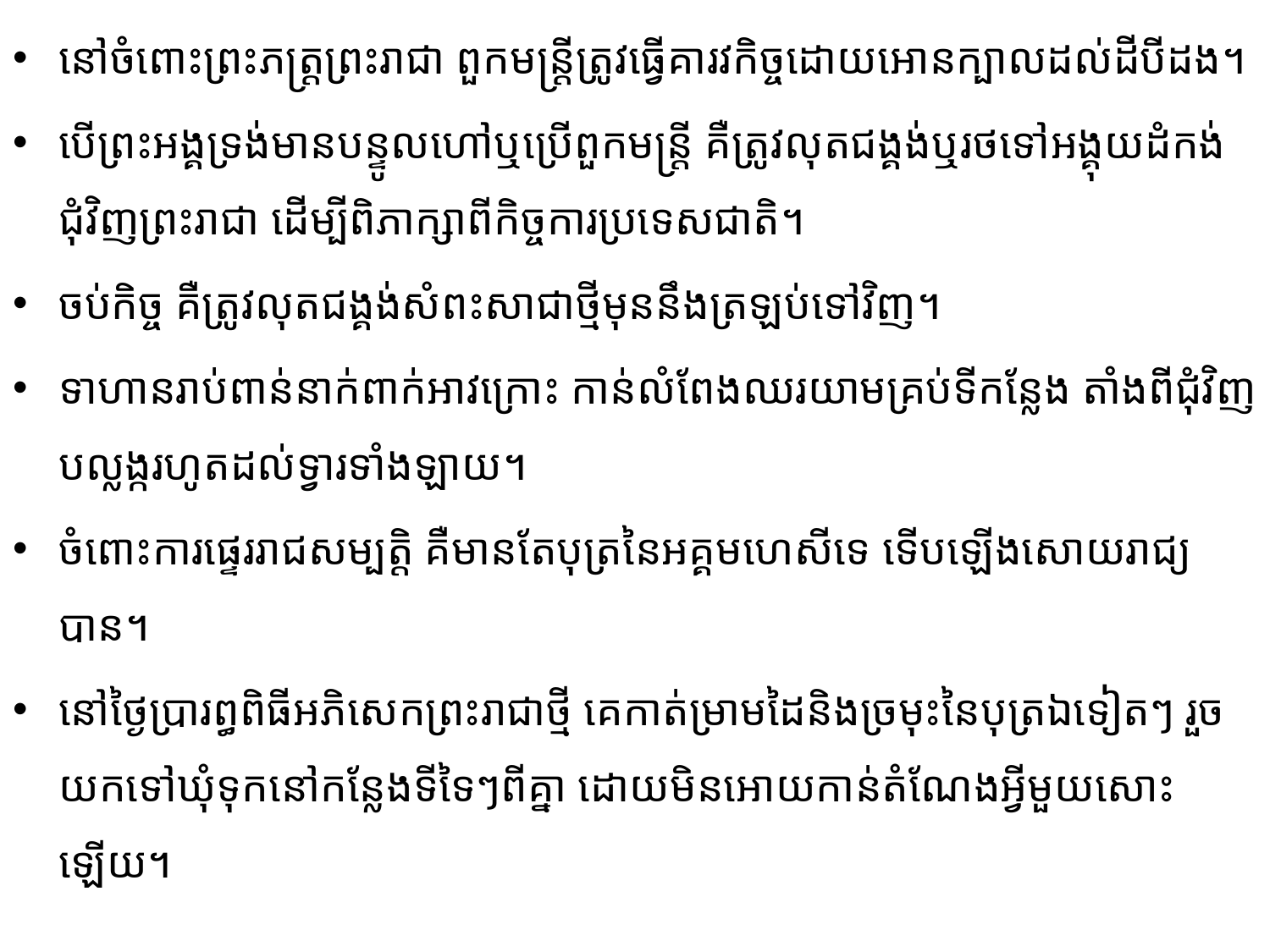

នៅចំពោះព្រះភត្រ្តព្រះរាជា ពួកមន្រ្តីត្រូវធ្វើគារវកិច្ចដោយអោនក្បាលដល់ដីបីដង។
បើព្រះអង្គទ្រង់​មាន​បន្ទូលហៅឬប្រើពួកមន្រ្តី គឺត្រូវលុតជង្គង់ឬរថទៅអង្គុយដំកង់ជុំវិញព្រះរាជា ដើម្បីពិភាក្សាពីកិច្ចការប្រទេសជាតិ។
ចប់កិច្ច គឺត្រូវលុតជង្គង់សំពះសាជាថ្មីមុននឹងត្រឡប់ទៅវិញ។
ទាហានរាប់​ពាន់នាក់​ពាក់អាវ​ក្រោះ កាន់លំ​ពែង​ឈរយាមគ្រប់ទីកន្លែង តាំងពីជុំវិញបល្លង្ករហូតដល់ទ្វារទាំងឡាយ។
ចំពោះការផ្ទេររាជសម្បត្តិ គឺមានតែបុត្រនៃអគ្គមហេសីទេ ទើបឡើងសោយរាជ្យបាន។
នៅថ្ងៃប្រារព្ធពិធី​អភិ​សេក​ព្រះរាជាថ្មី គេកាត់ម្រាមដៃនិងច្រមុះនៃបុត្រឯទៀតៗ រួចយកទៅឃុំទុកនៅកន្លែងទីទៃៗពីគ្នា ដោយមិន​អោយកាន់តំណែងអ្វីមួយសោះឡើយ។